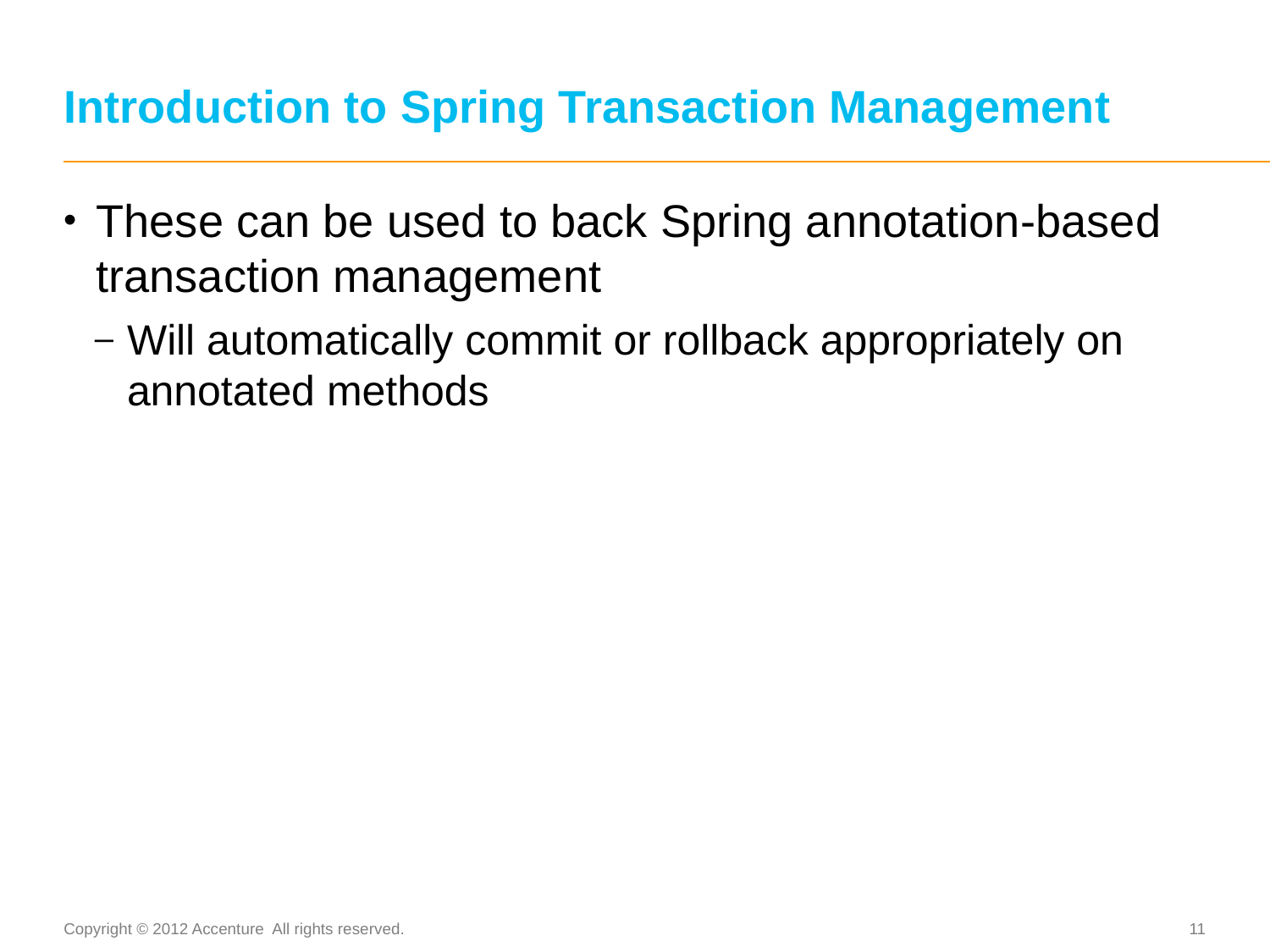

# Introduction to Spring Transaction Management
These can be used to back Spring annotation-based transaction management
Will automatically commit or rollback appropriately on annotated methods